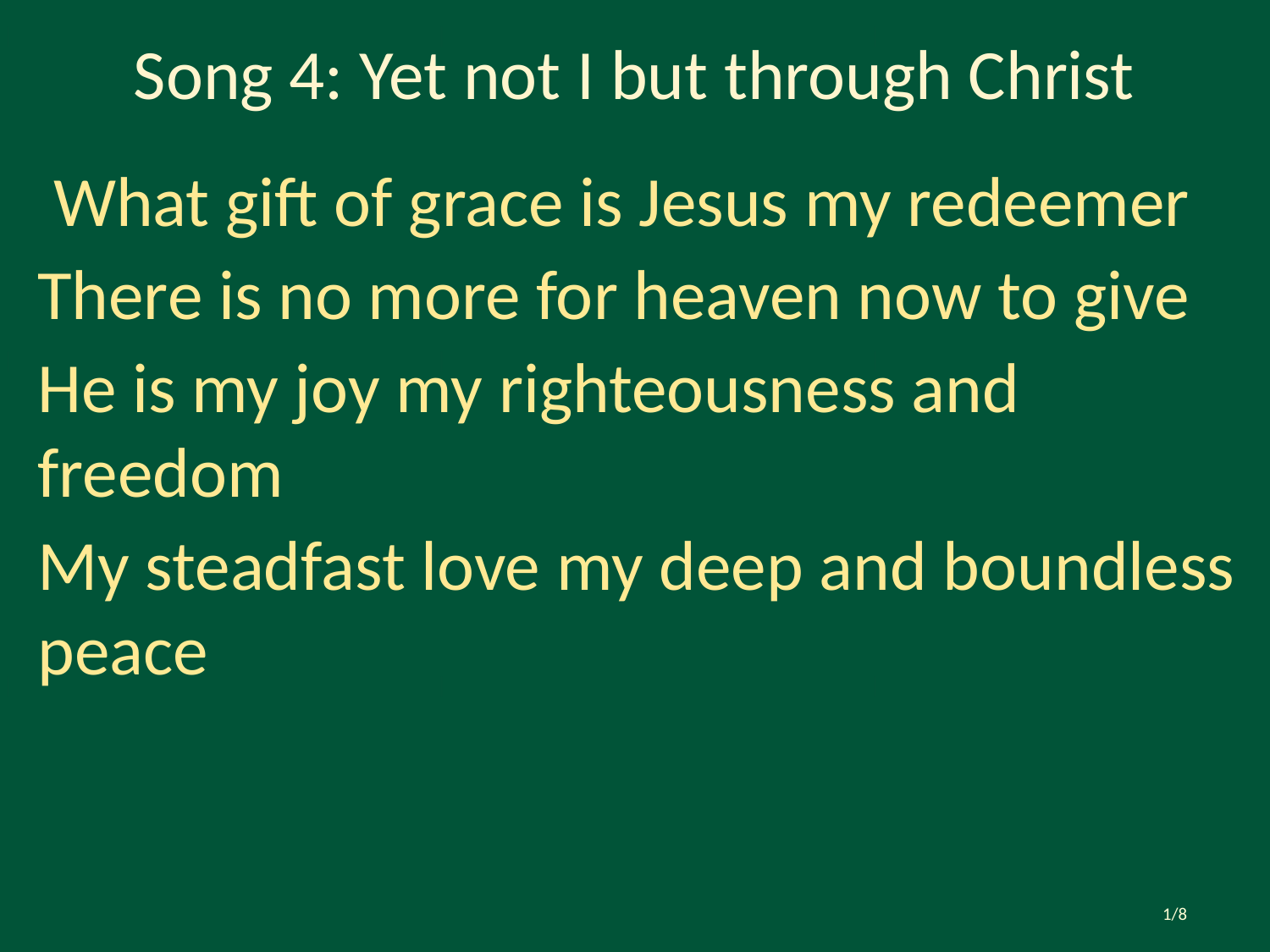

# Song 4: Yet not I but through Christ
 What gift of grace is Jesus my redeemer
There is no more for heaven now to give
He is my joy my righteousness and freedom
My steadfast love my deep and boundless peace
1/8